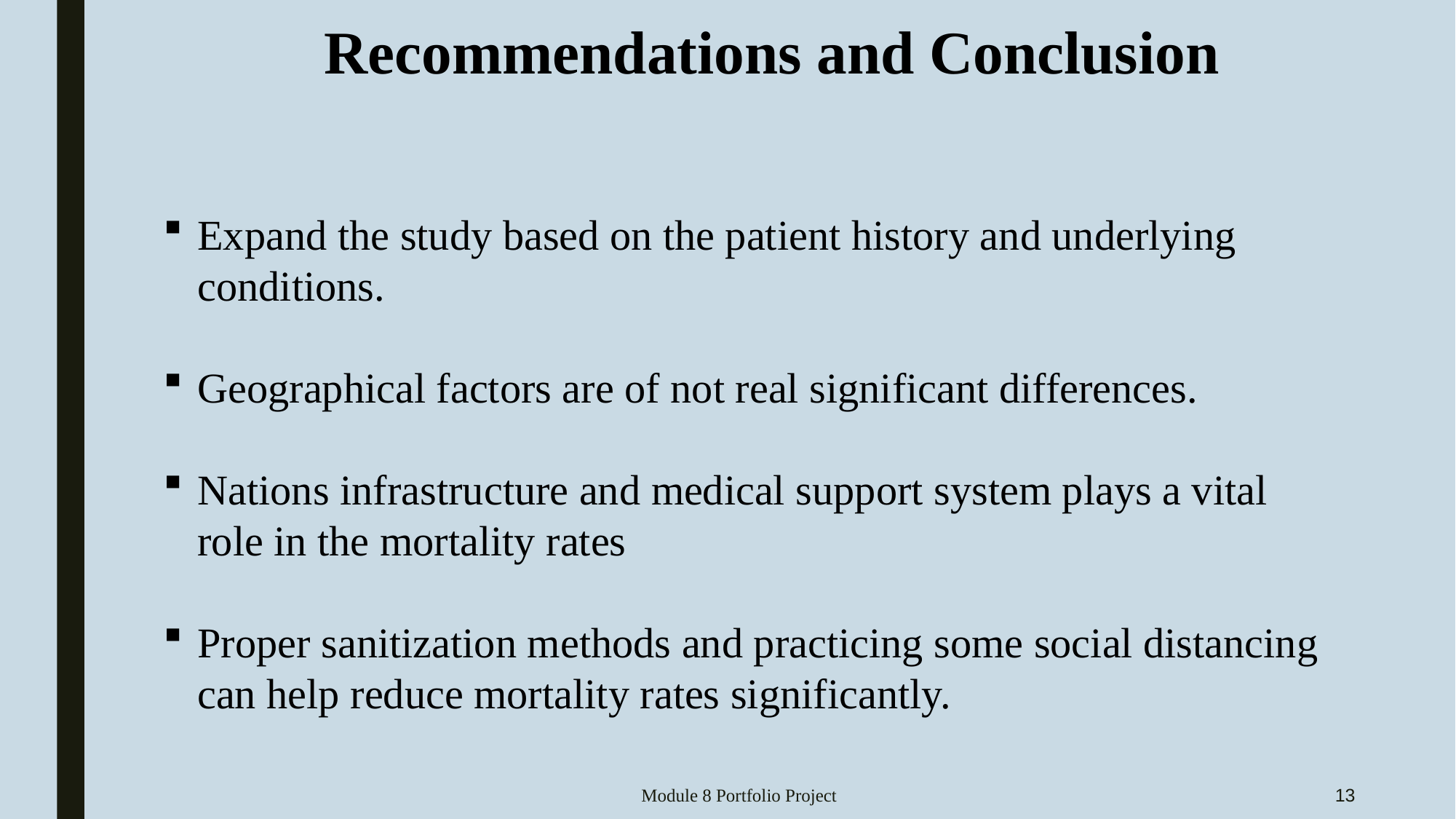

Recommendations and Conclusion
Expand the study based on the patient history and underlying conditions.

Geographical factors are of not real significant differences.

Nations infrastructure and medical support system plays a vital role in the mortality rates

Proper sanitization methods and practicing some social distancing can help reduce mortality rates significantly.
Module 8 Portfolio Project
13